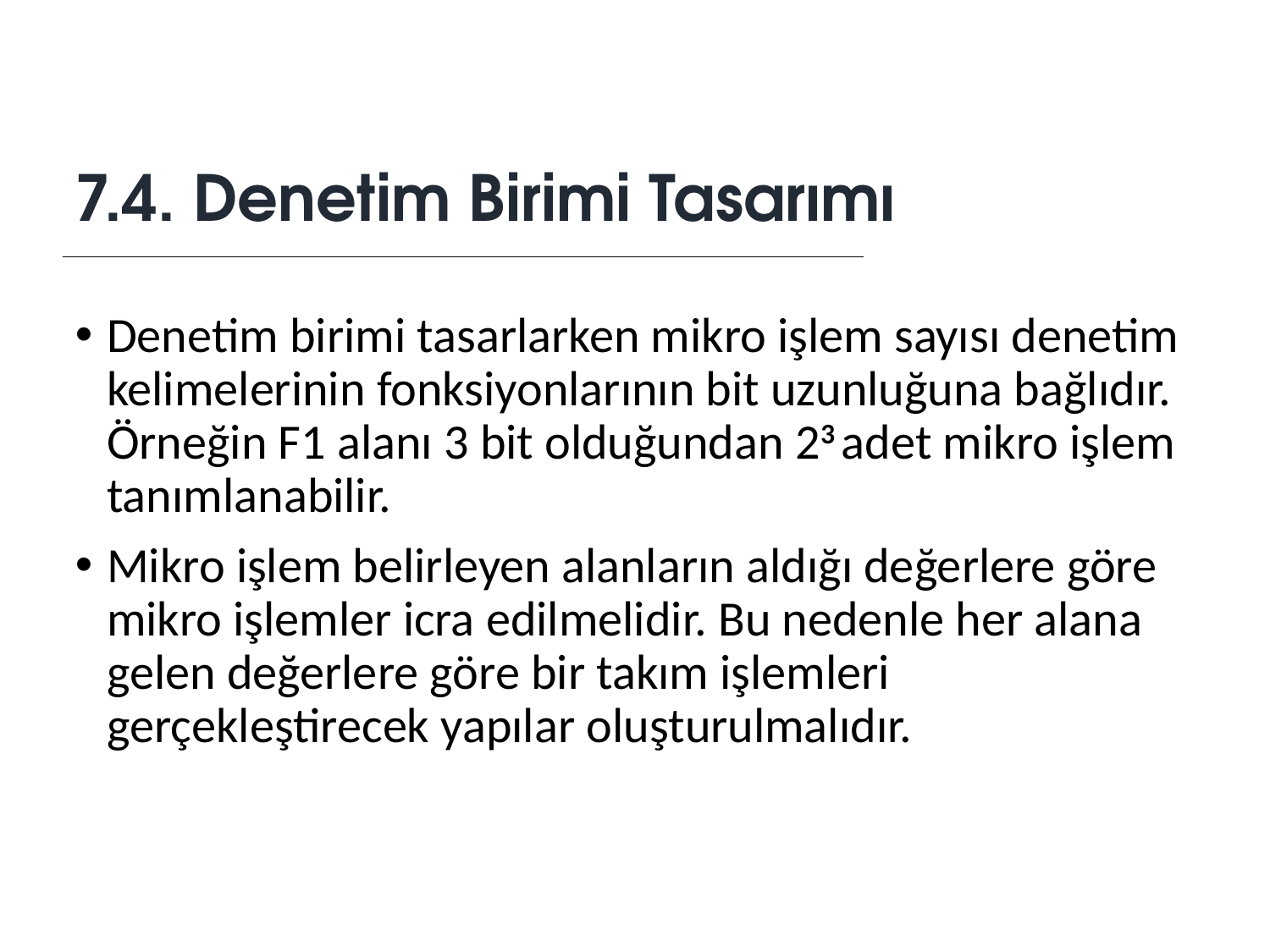

7.4. Denetim Birimi Tasarımı
Denetim birimi tasarlarken mikro işlem sayısı denetim kelimelerinin fonksiyonlarının bit uzunluğuna bağlıdır. Örneğin F1 alanı 3 bit olduğundan 23 adet mikro işlem tanımlanabilir.
Mikro işlem belirleyen alanların aldığı değerlere göre mikro işlemler icra edilmelidir. Bu nedenle her alana gelen değerlere göre bir takım işlemleri gerçekleştirecek yapılar oluşturulmalıdır.